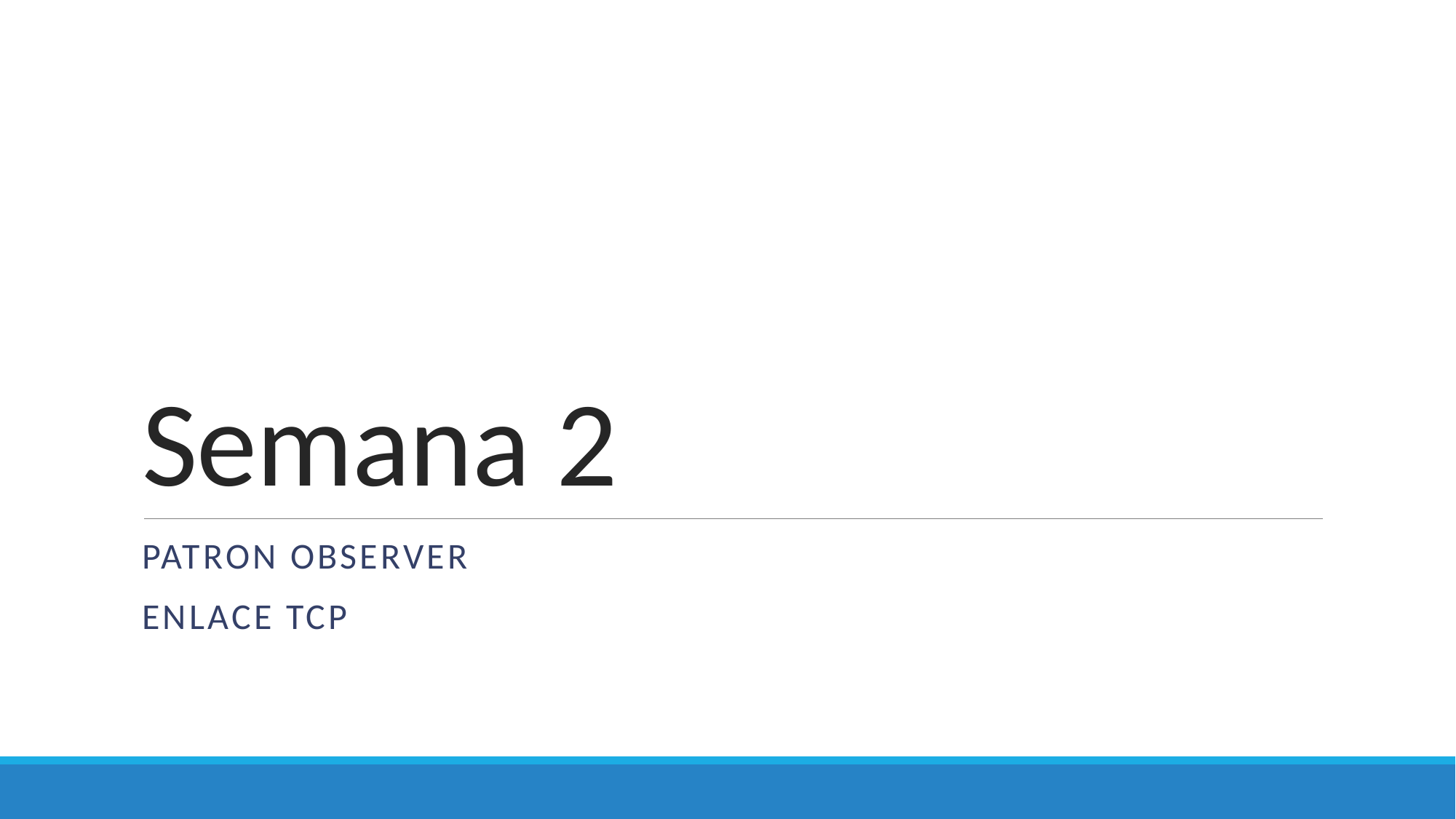

# Semana 2
PATRON OBSERVER
ENLACE TCP